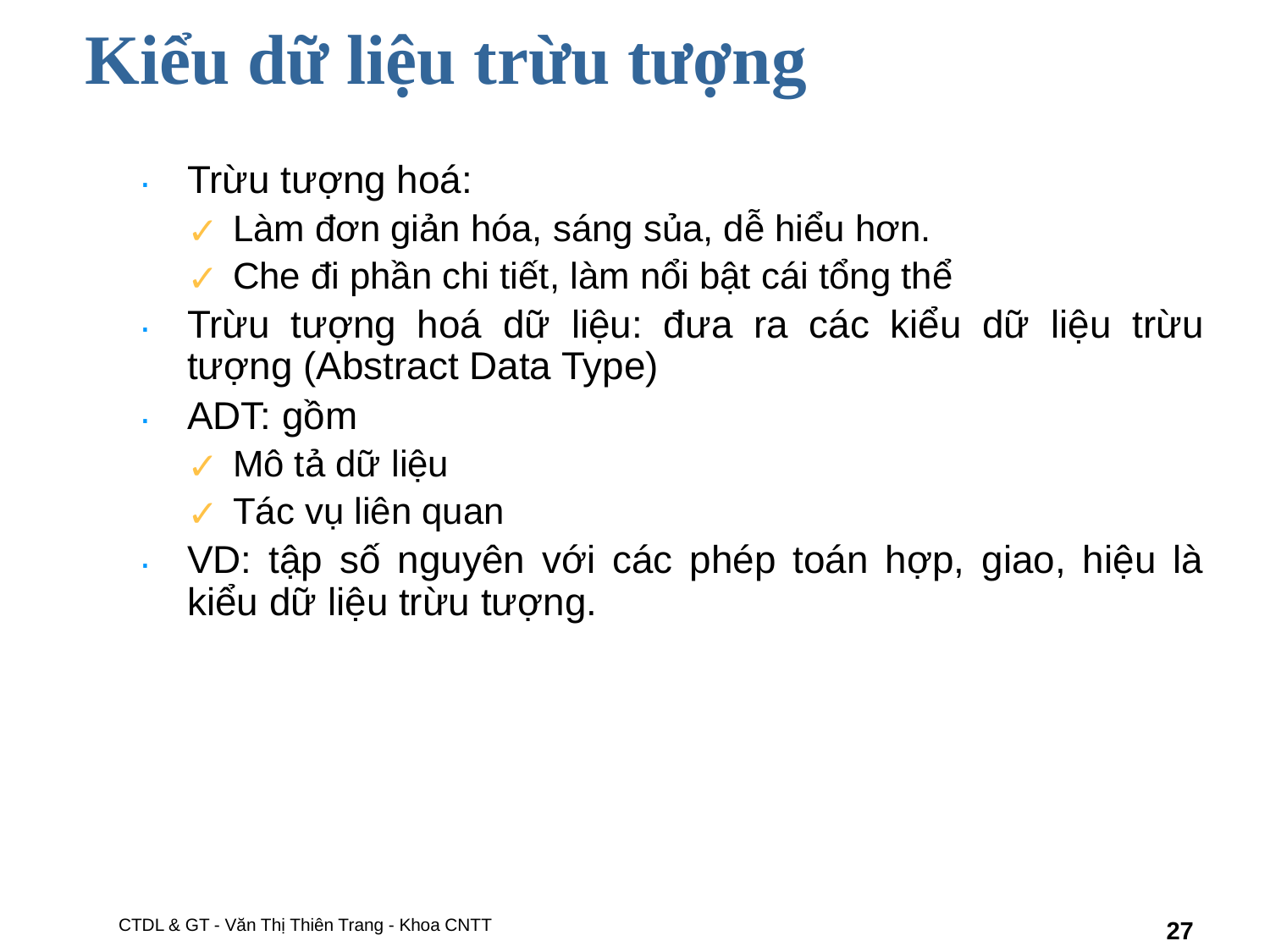

# Kiểu dữ liệu trừu tượng
Trừu tượng hoá:
Làm đơn giản hóa, sáng sủa, dễ hiểu hơn.
Che đi phần chi tiết, làm nổi bật cái tổng thể
Trừu tượng hoá dữ liệu: đưa ra các kiểu dữ liệu trừu tượng (Abstract Data Type)
ADT: gồm
Mô tả dữ liệu
Tác vụ liên quan
VD: tập số nguyên với các phép toán hợp, giao, hiệu là kiểu dữ liệu trừu tượng.
CTDL & GT - Văn Thị Thiên Trang - Khoa CNTT
27